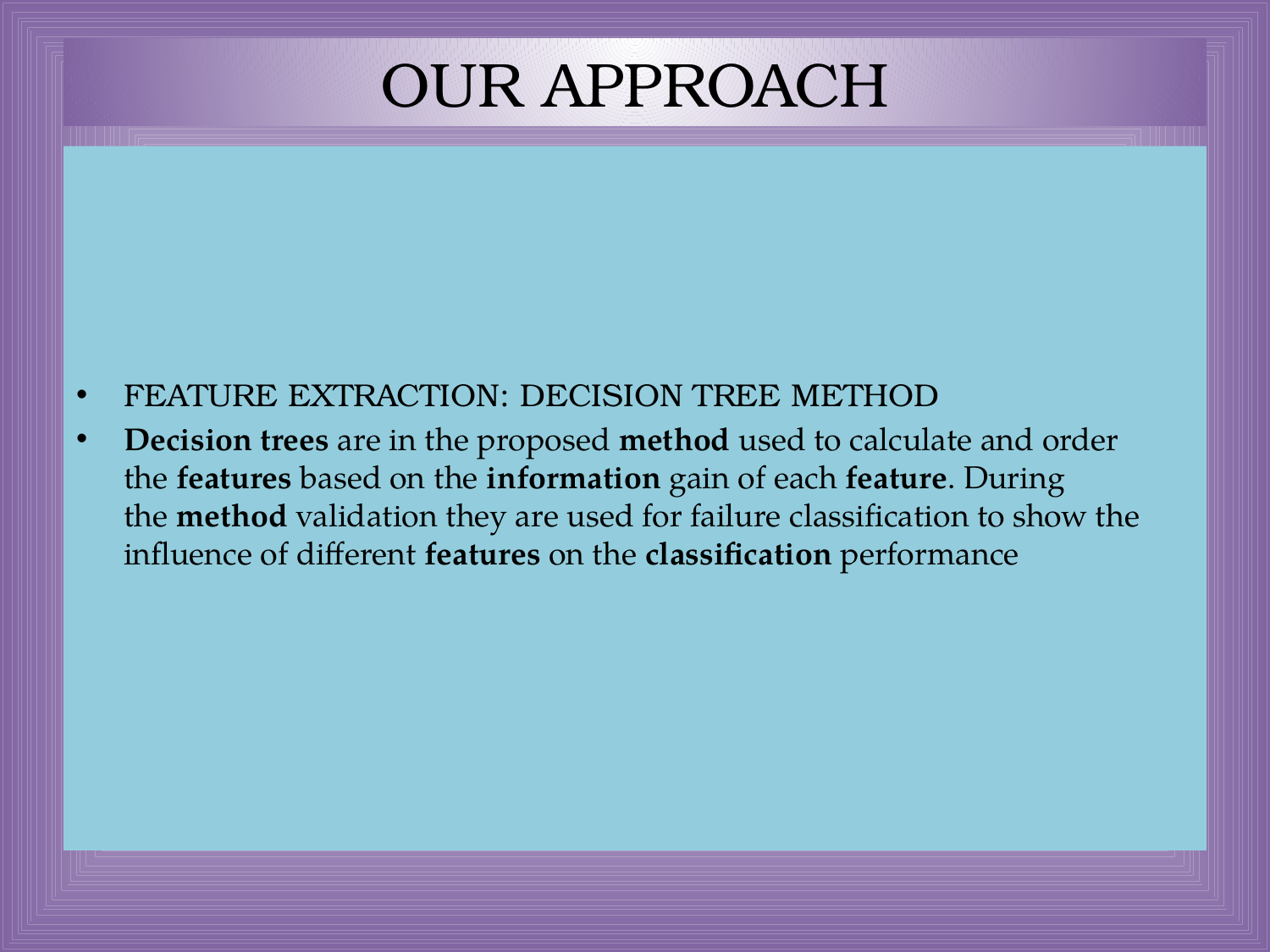

# OUR APPROACH

FEATURE EXTRACTION: DECISION TREE METHOD
Decision trees are in the proposed method used to calculate and order the features based on the information gain of each feature. During the method validation they are used for failure classification to show the influence of different features on the classification performance